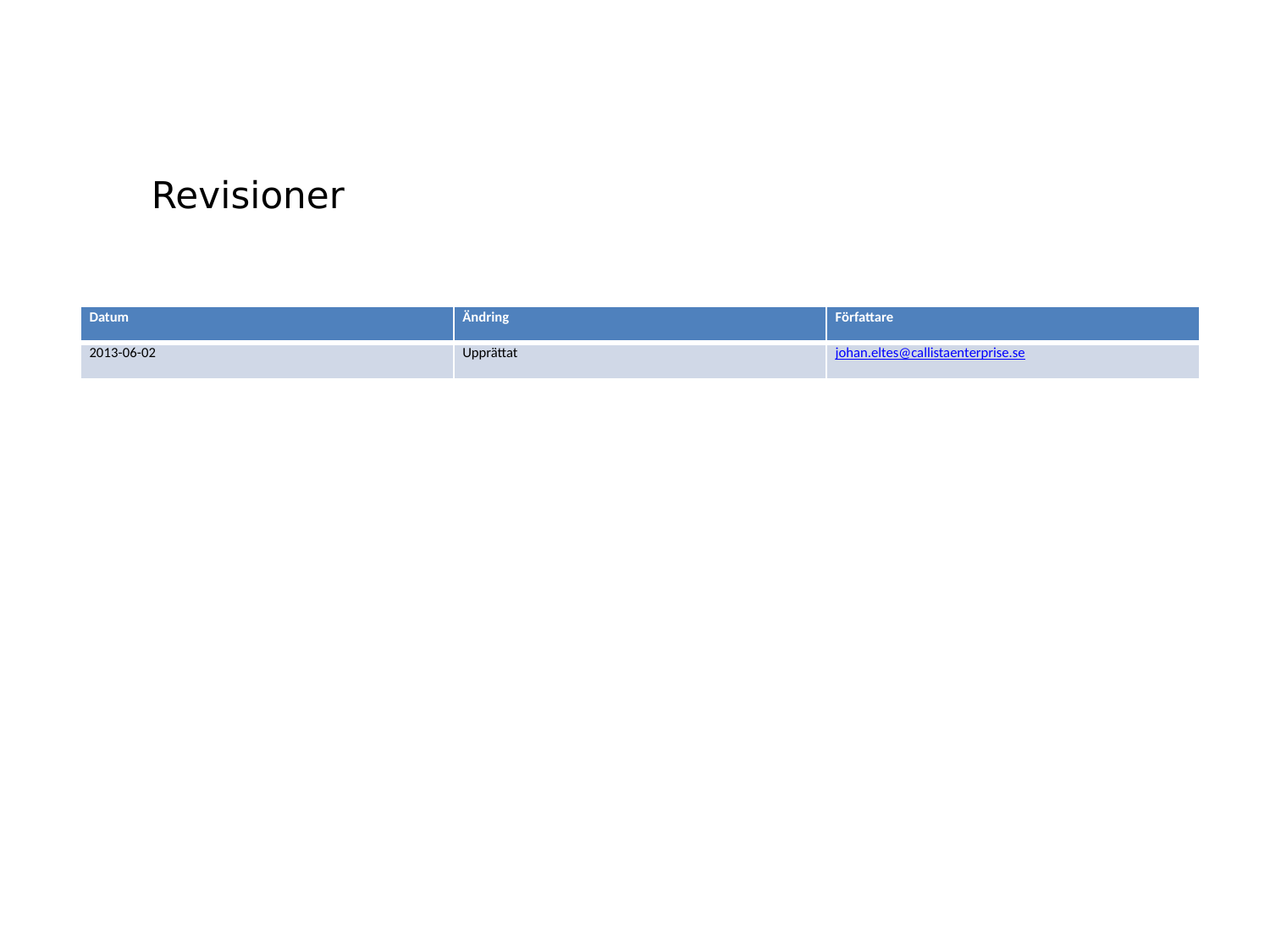

# Revisioner
| Datum | Ändring | Författare |
| --- | --- | --- |
| 2013-06-02 | Upprättat | johan.eltes@callistaenterprise.se |